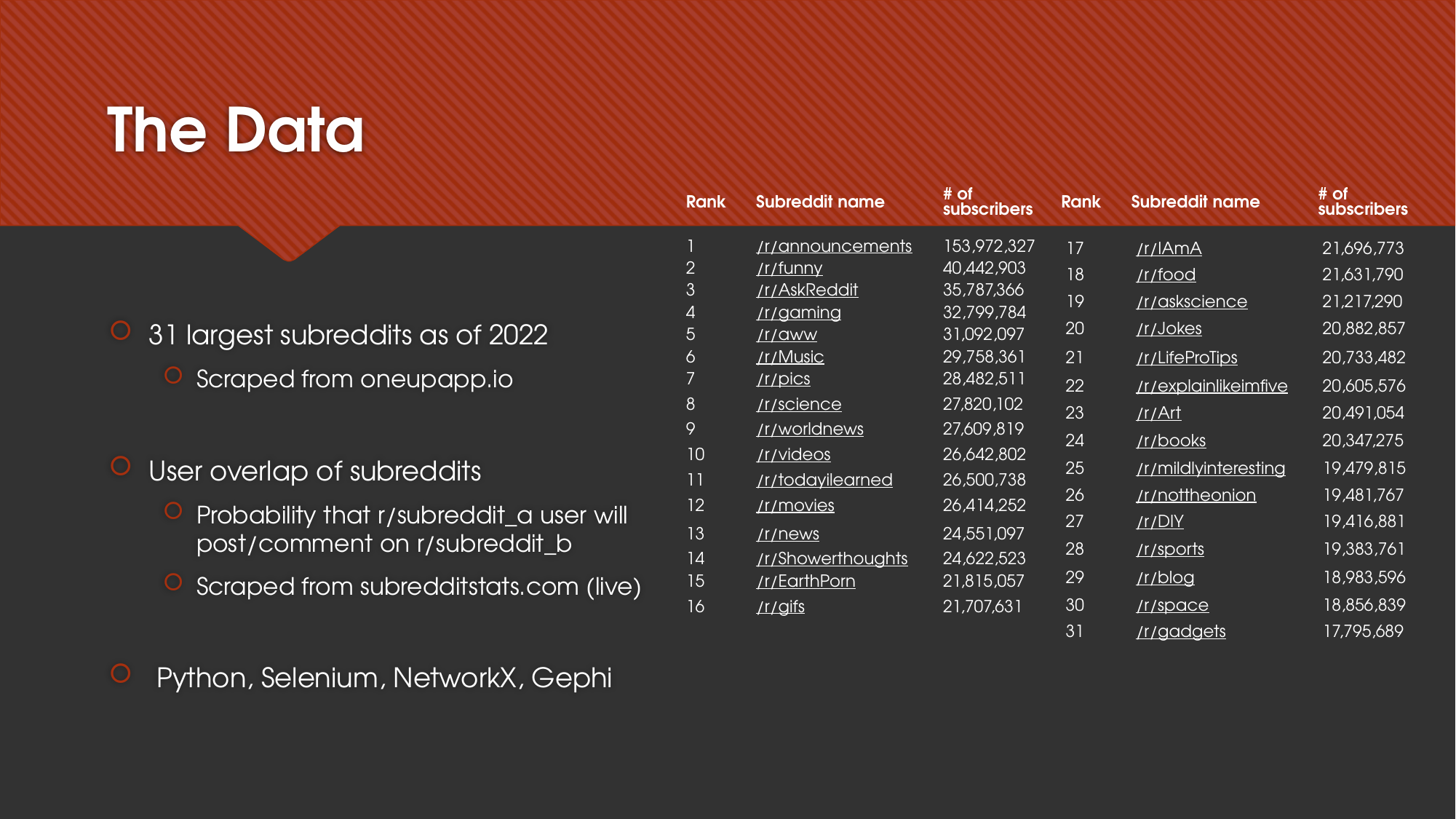

# The Data
| Rank | Subreddit name | # of subscribers |
| --- | --- | --- |
| 1 | /r/announcements | 153,972,327 |
| 2 | /r/funny | 40,442,903 |
| 3 | /r/AskReddit | 35,787,366 |
| 4 | /r/gaming | 32,799,784 |
| 5 | /r/aww | 31,092,097 |
| 6 | /r/Music | 29,758,361 |
| 7 | /r/pics | 28,482,511 |
| 8 | /r/science | 27,820,102 |
| 9 | /r/worldnews | 27,609,819 |
| 10 | /r/videos | 26,642,802 |
| 11 | /r/todayilearned | 26,500,738 |
| 12 | /r/movies | 26,414,252 |
| 13 | /r/news | 24,551,097 |
| 14 | /r/Showerthoughts | 24,622,523 |
| 15 | /r/EarthPorn | 21,815,057 |
| 16 | /r/gifs | 21,707,631 |
| Rank | Subreddit name | # of subscribers |
| --- | --- | --- |
| 17 | /r/IAmA | 21,696,773 |
| 18 | /r/food | 21,631,790 |
| 19 | /r/askscience | 21,217,290 |
| 20 | /r/Jokes | 20,882,857 |
| 21 | /r/LifeProTips | 20,733,482 |
| 22 | /r/explainlikeimfive | 20,605,576 |
| 23 | /r/Art | 20,491,054 |
| 24 | /r/books | 20,347,275 |
| 25 | /r/mildlyinteresting | 19,479,815 |
| 26 | /r/nottheonion | 19,481,767 |
| 27 | /r/DIY | 19,416,881 |
| 28 | /r/sports | 19,383,761 |
| 29 | /r/blog | 18,983,596 |
| 30 | /r/space | 18,856,839 |
| 31 | /r/gadgets | 17,795,689 |
|  |  |  |

31 largest subreddits as of 2022
Scraped from oneupapp.io

User overlap of subreddits
Probability that r/subreddit_a user will post/comment on r/subreddit_b
Scraped from subredditstats.com (live)

 Python, Selenium, NetworkX, Gephi